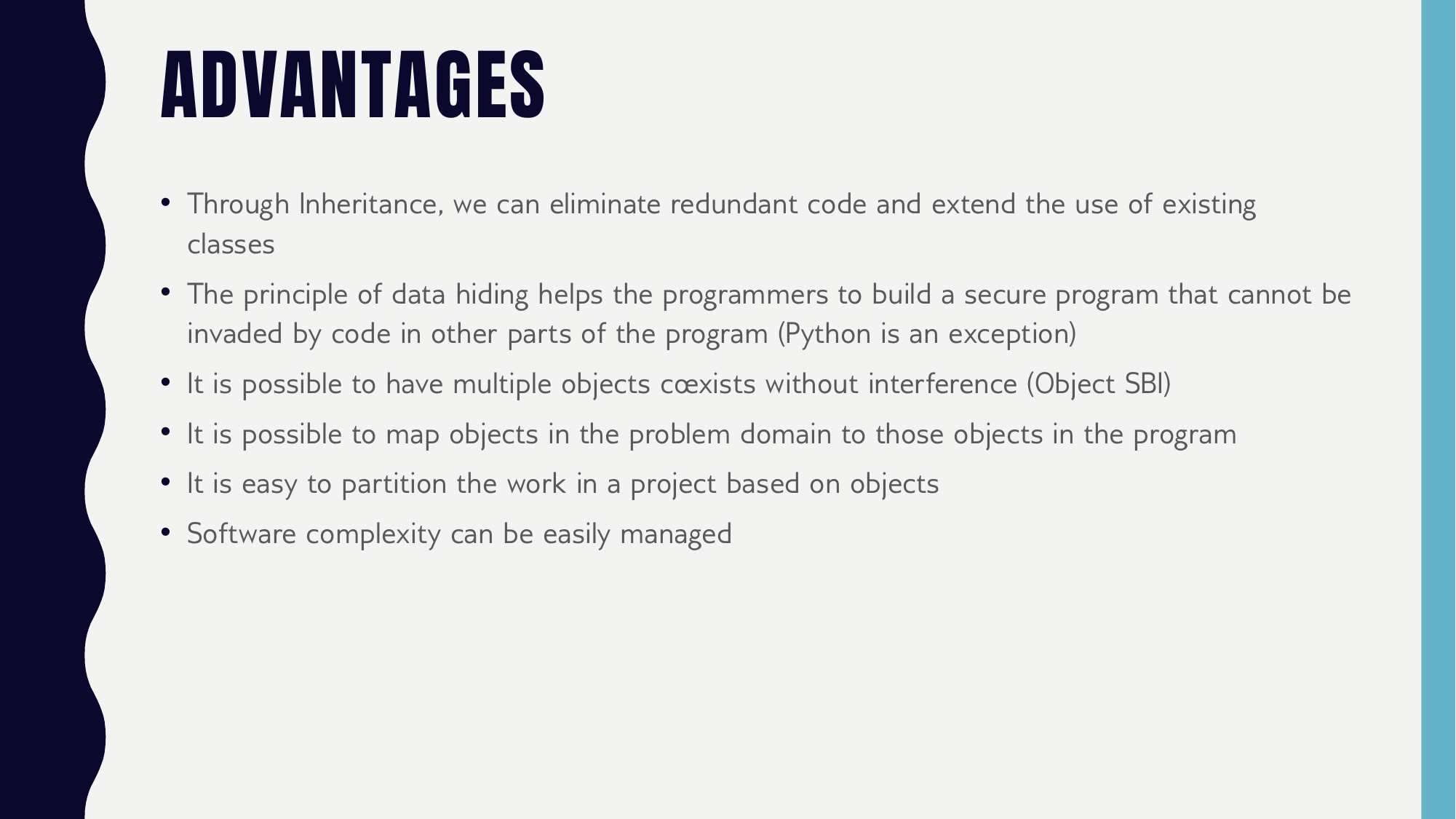

# Advantages
Through Inheritance, we can eliminate redundant code and extend the use of existing classes
The principle of data hiding helps the programmers to build a secure program that cannot be invaded by code in other parts of the program (Python is an exception)
It is possible to have multiple objects coexists without interference (Object SBI)
It is possible to map objects in the problem domain to those objects in the program
It is easy to partition the work in a project based on objects
Software complexity can be easily managed